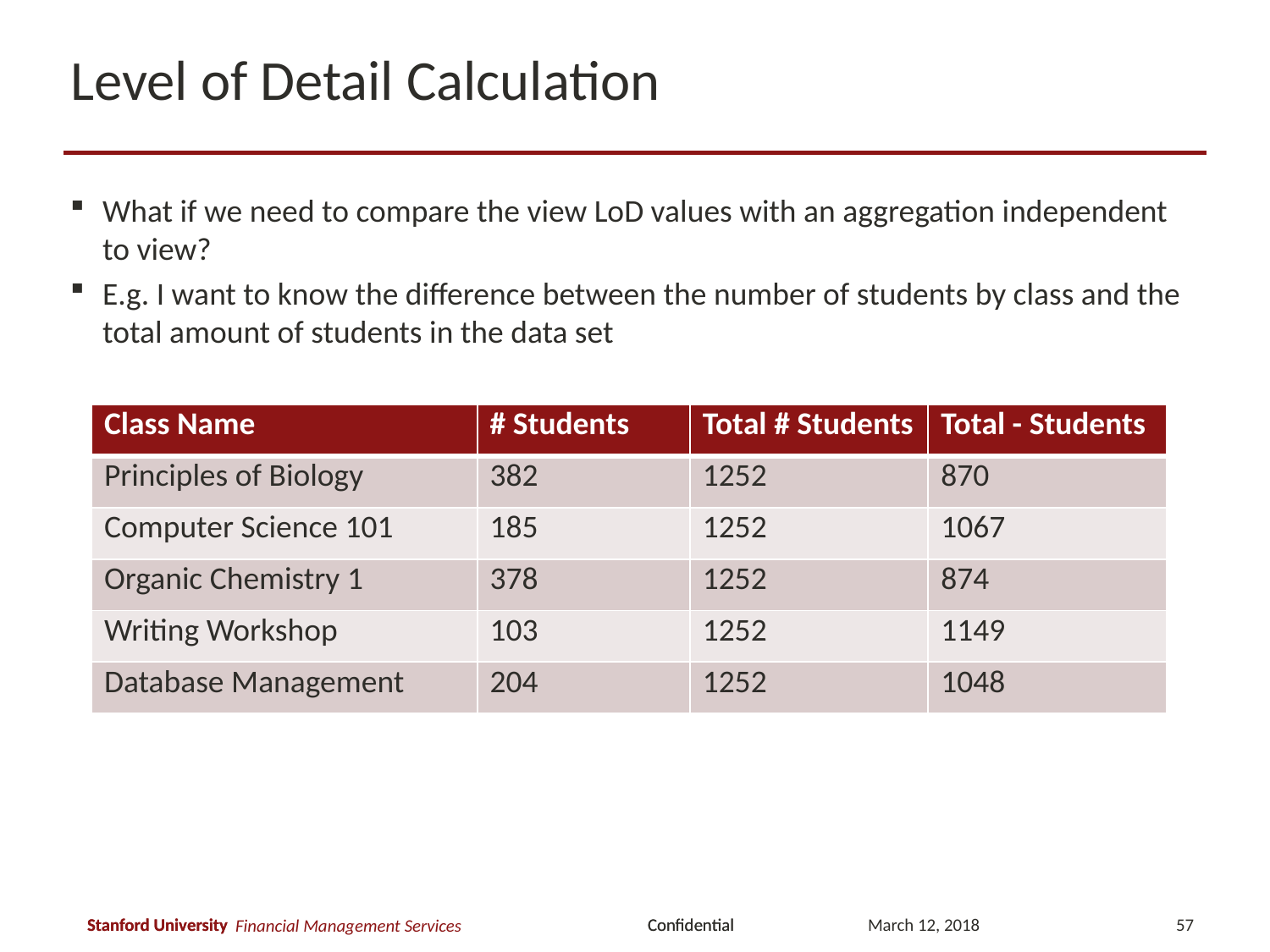

# Level of Detail Calculation
What if we need to compare the view LoD values with an aggregation independent to view?
E.g. I want to know the difference between the number of students by class and the total amount of students in the data set

| Class Name | # Students | Total # Students | Total - Students |
| --- | --- | --- | --- |
| Principles of Biology | 382 | 1252 | 870 |
| Computer Science 101 | 185 | 1252 | 1067 |
| Organic Chemistry 1 | 378 | 1252 | 874 |
| Writing Workshop | 103 | 1252 | 1149 |
| Database Management | 204 | 1252 | 1048 |
March 12, 2018
57
Financial Management Services